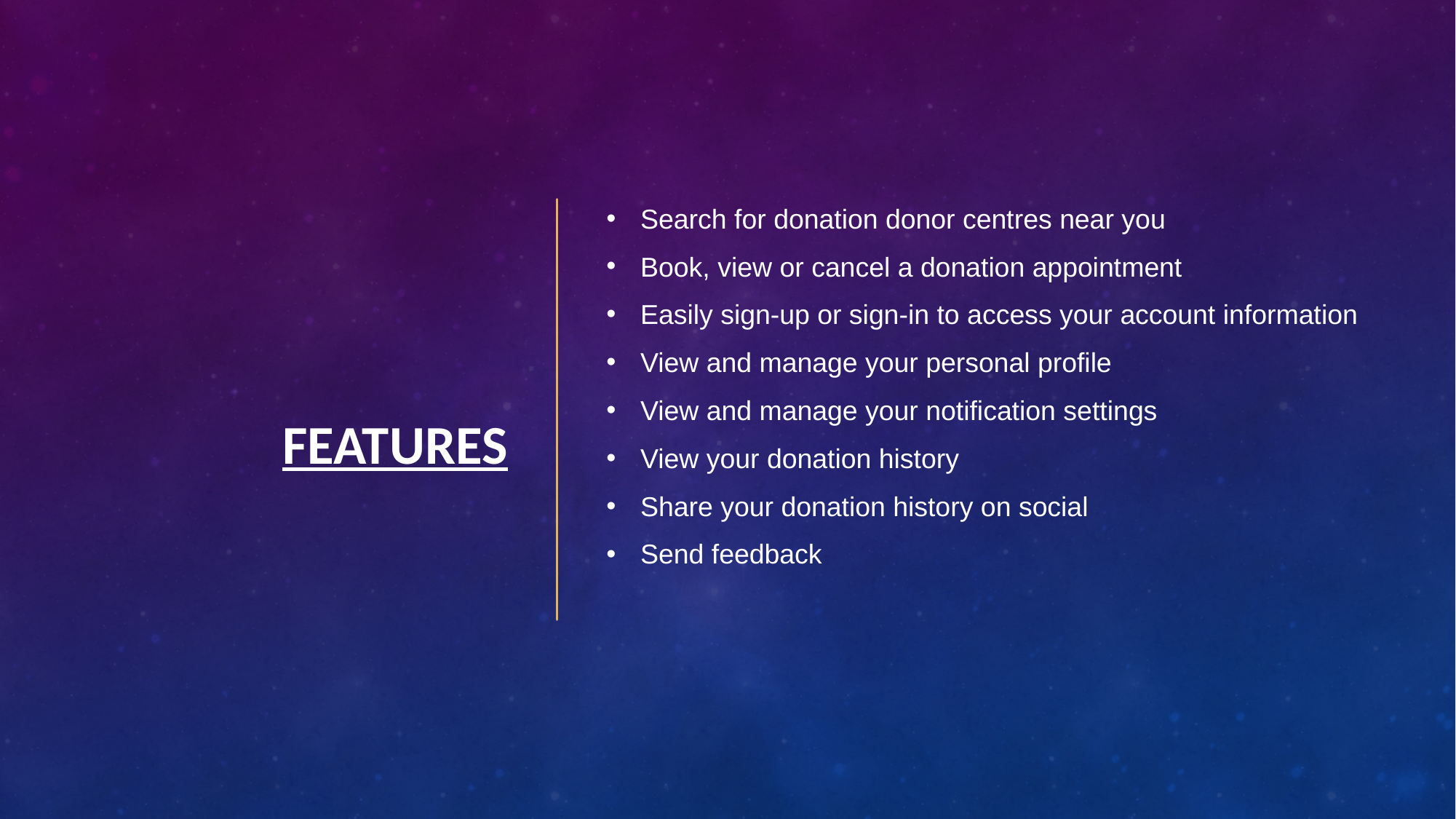

# FEATURES
Search for donation donor centres near you
Book, view or cancel a donation appointment
Easily sign-up or sign-in to access your account information
View and manage your personal profile
View and manage your notification settings
View your donation history
Share your donation history on social
Send feedback